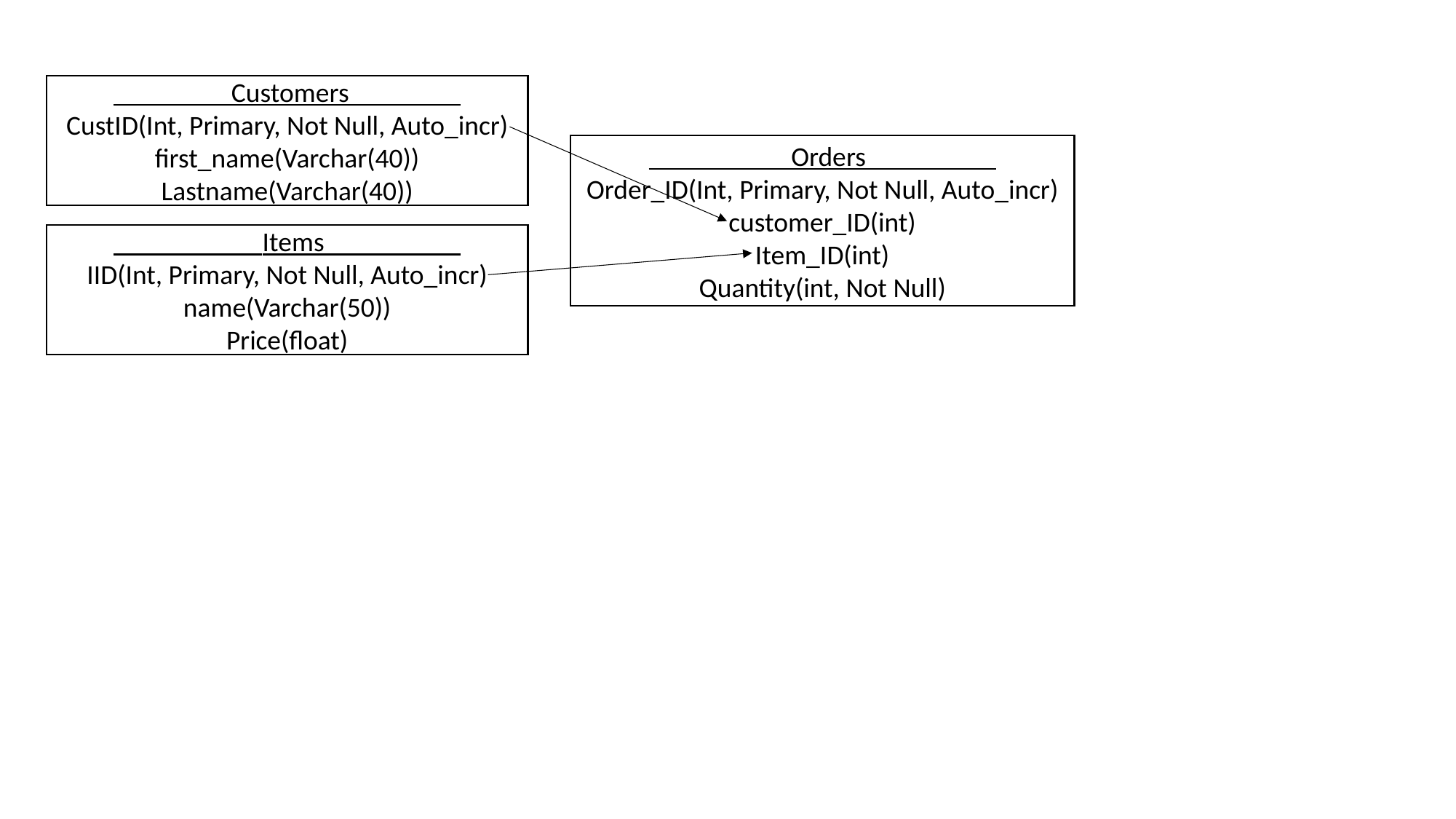

Customers
CustID(Int, Primary, Not Null, Auto_incr)
first_name(Varchar(40))
Lastname(Varchar(40))
                       Orders
Order_ID(Int, Primary, Not Null, Auto_incr)
customer_ID(int)
Item_ID(int)
Quantity(int, Not Null)
                        Items
IID(Int, Primary, Not Null, Auto_incr)
name(Varchar(50))
Price(float)